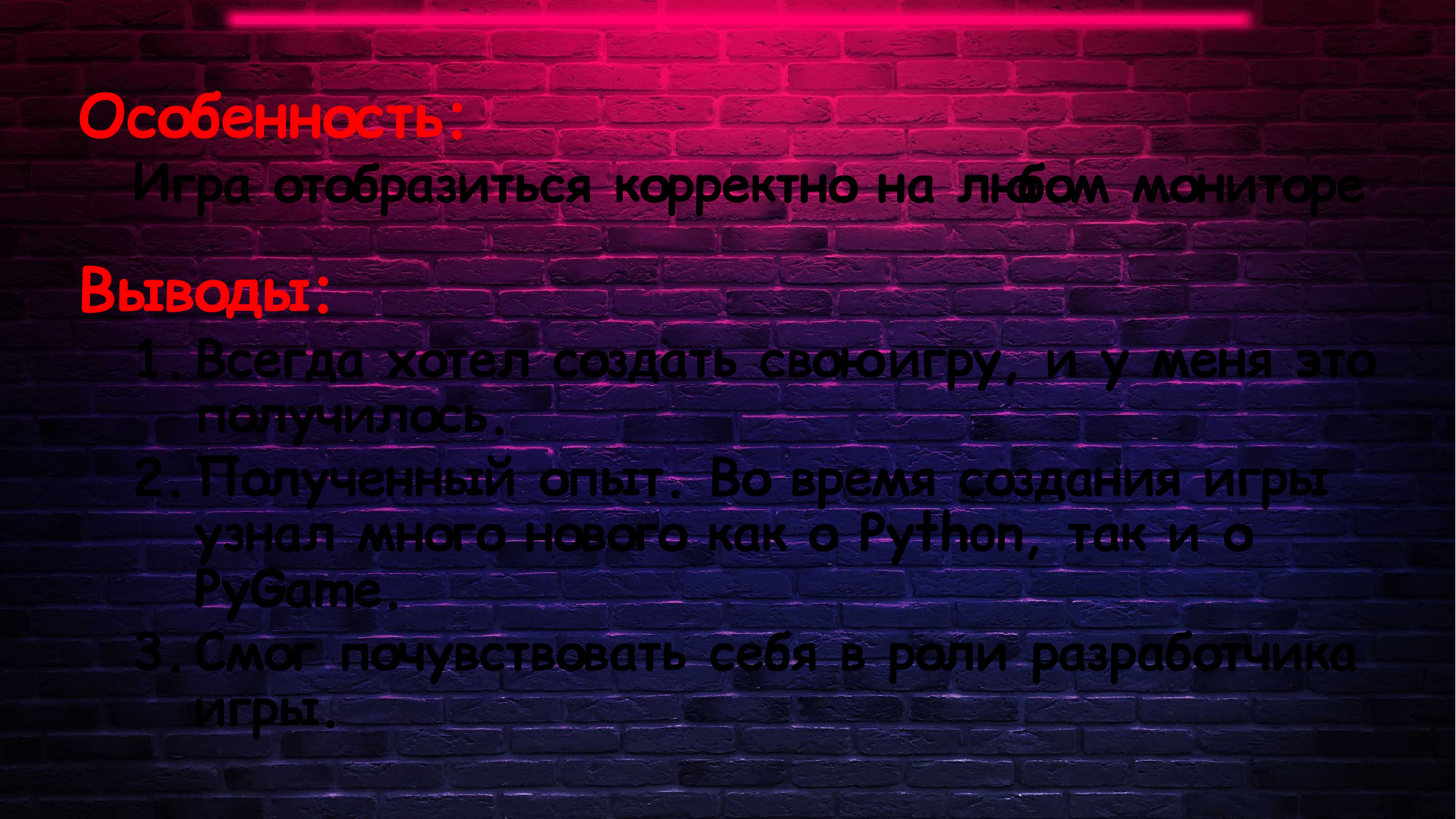

Особенность:
Игра отобразиться корректно на любом мониторе

Выводы:
Всегда хотел создать свою игру, и у меня это получилось.
Полученный опыт. Во время создания игры узнал много нового как о Python, так и о PyGame.
Смог почувствовать себя в роли разработчика игры.